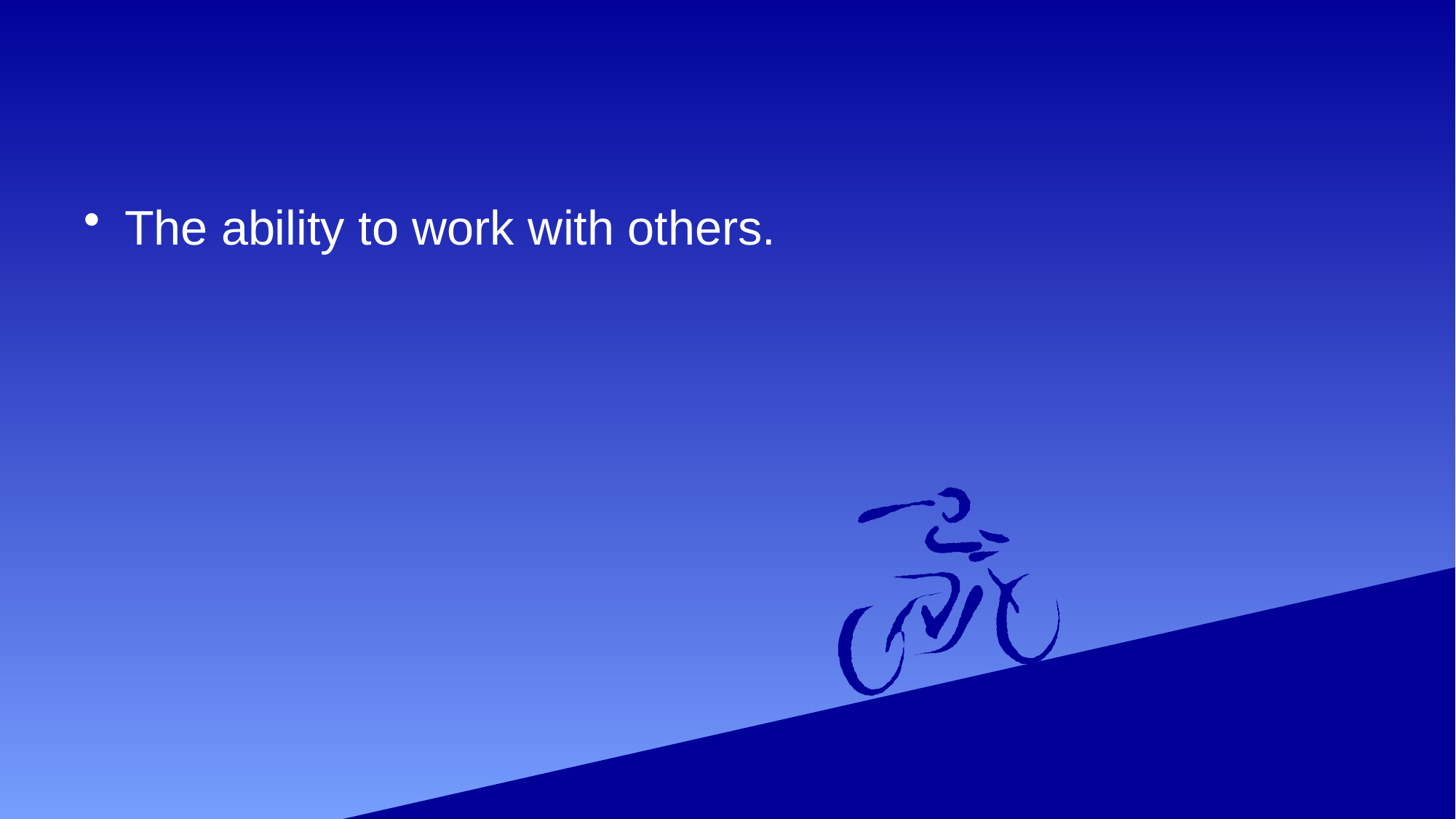

#
The ability to work with others.